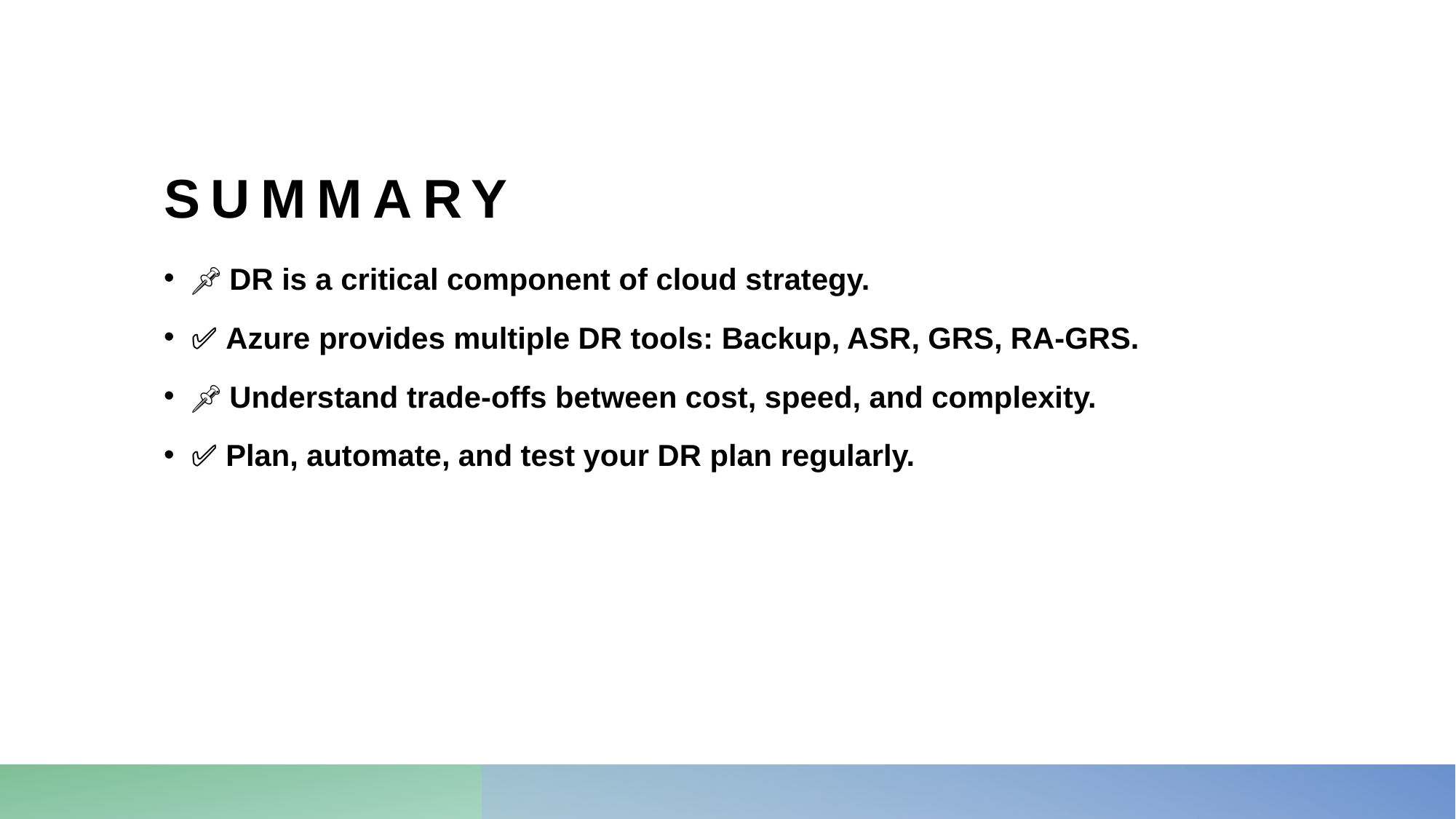

# Summary
📌 DR is a critical component of cloud strategy.
✅ Azure provides multiple DR tools: Backup, ASR, GRS, RA-GRS.
📌 Understand trade-offs between cost, speed, and complexity.
✅ Plan, automate, and test your DR plan regularly.